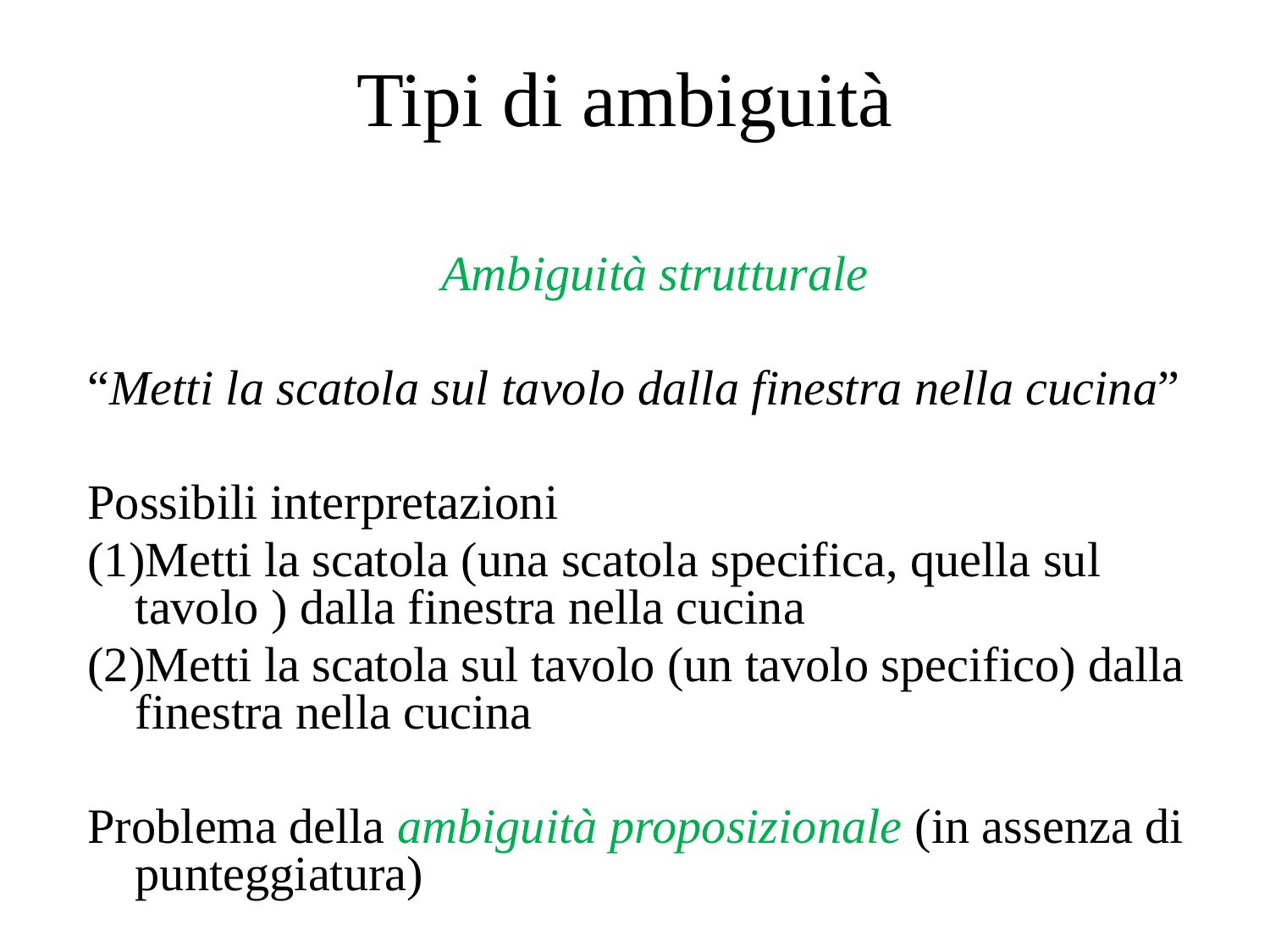

# Tipi di ambiguità
Ambiguità strutturale

“Metti la scatola sul tavolo dalla finestra nella cucina”

Possibili interpretazioni
(1)Metti la scatola (una scatola specifica, quella sul tavolo ) dalla finestra nella cucina
(2)Metti la scatola sul tavolo (un tavolo specifico) dalla finestra nella cucina

Problema della ambiguità proposizionale (in assenza di punteggiatura)